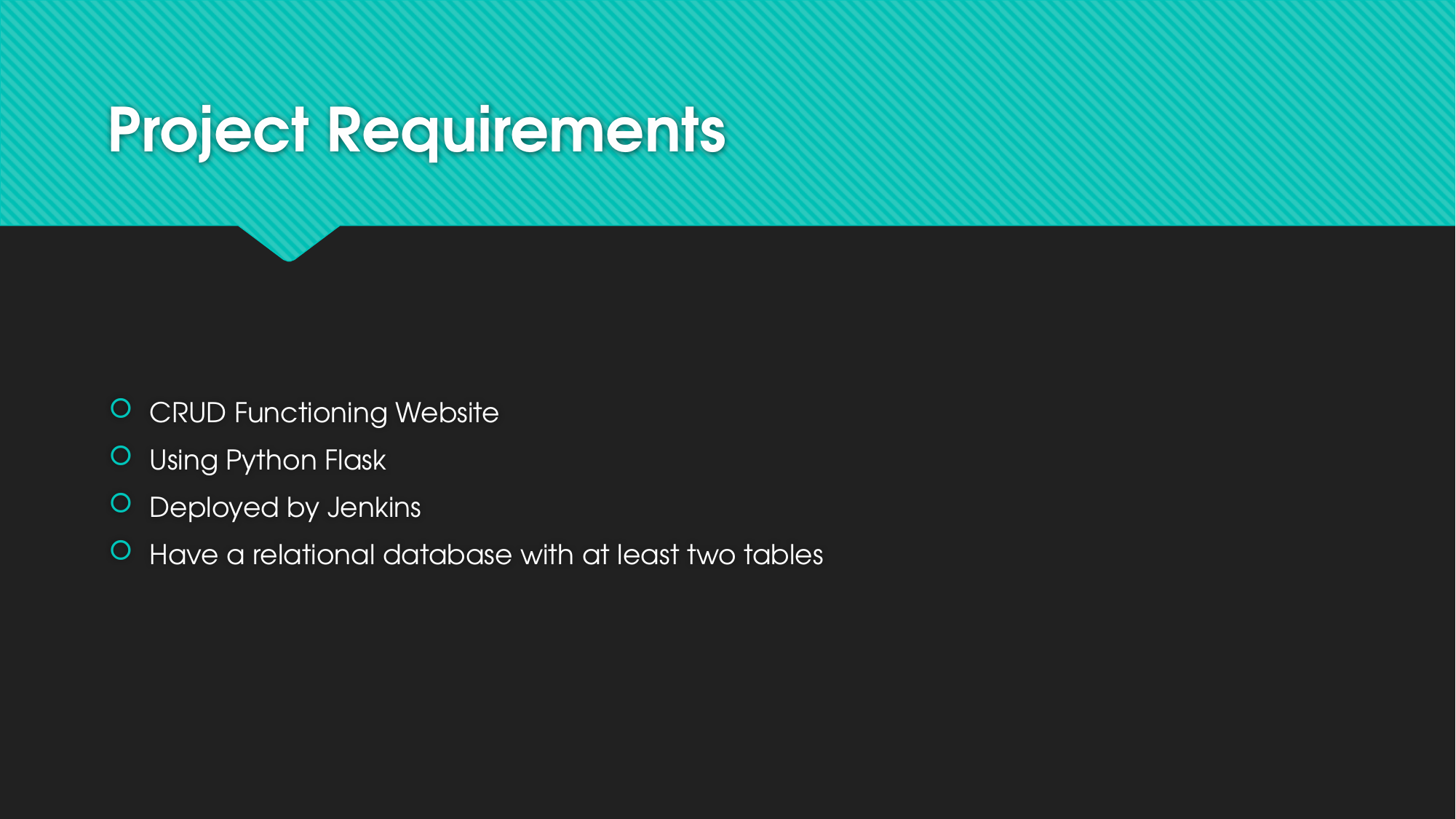

# Project Requirements
CRUD Functioning Website
Using Python Flask
Deployed by Jenkins
Have a relational database with at least two tables